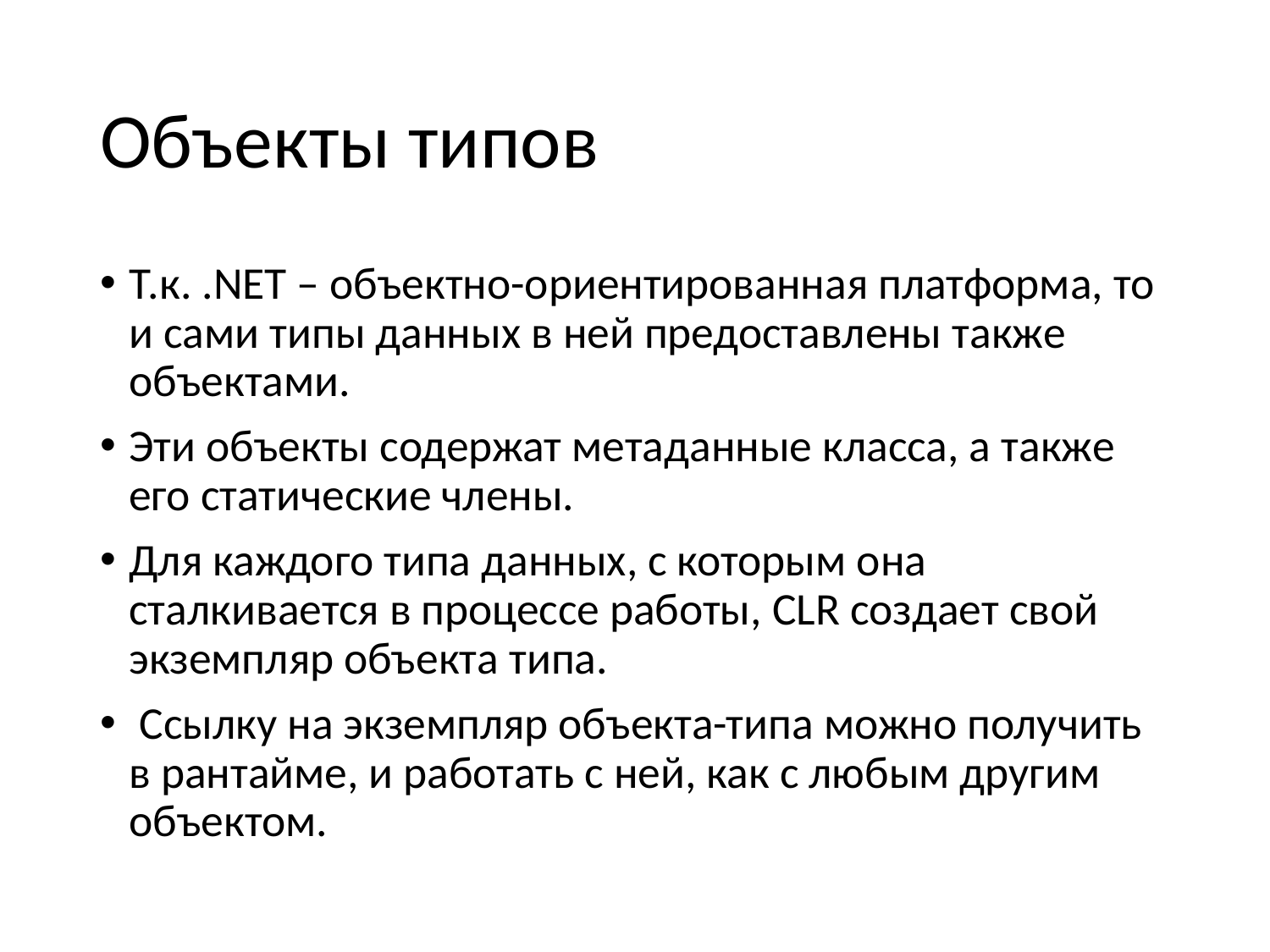

# Объекты типов
Т.к. .NET – объектно-ориентированная платформа, то и сами типы данных в ней предоставлены также объектами.
Эти объекты содержат метаданные класса, а также его статические члены.
Для каждого типа данных, с которым она сталкивается в процессе работы, CLR создает свой экземпляр объекта типа.
 Ссылку на экземпляр объекта-типа можно получить в рантайме, и работать с ней, как с любым другим объектом.